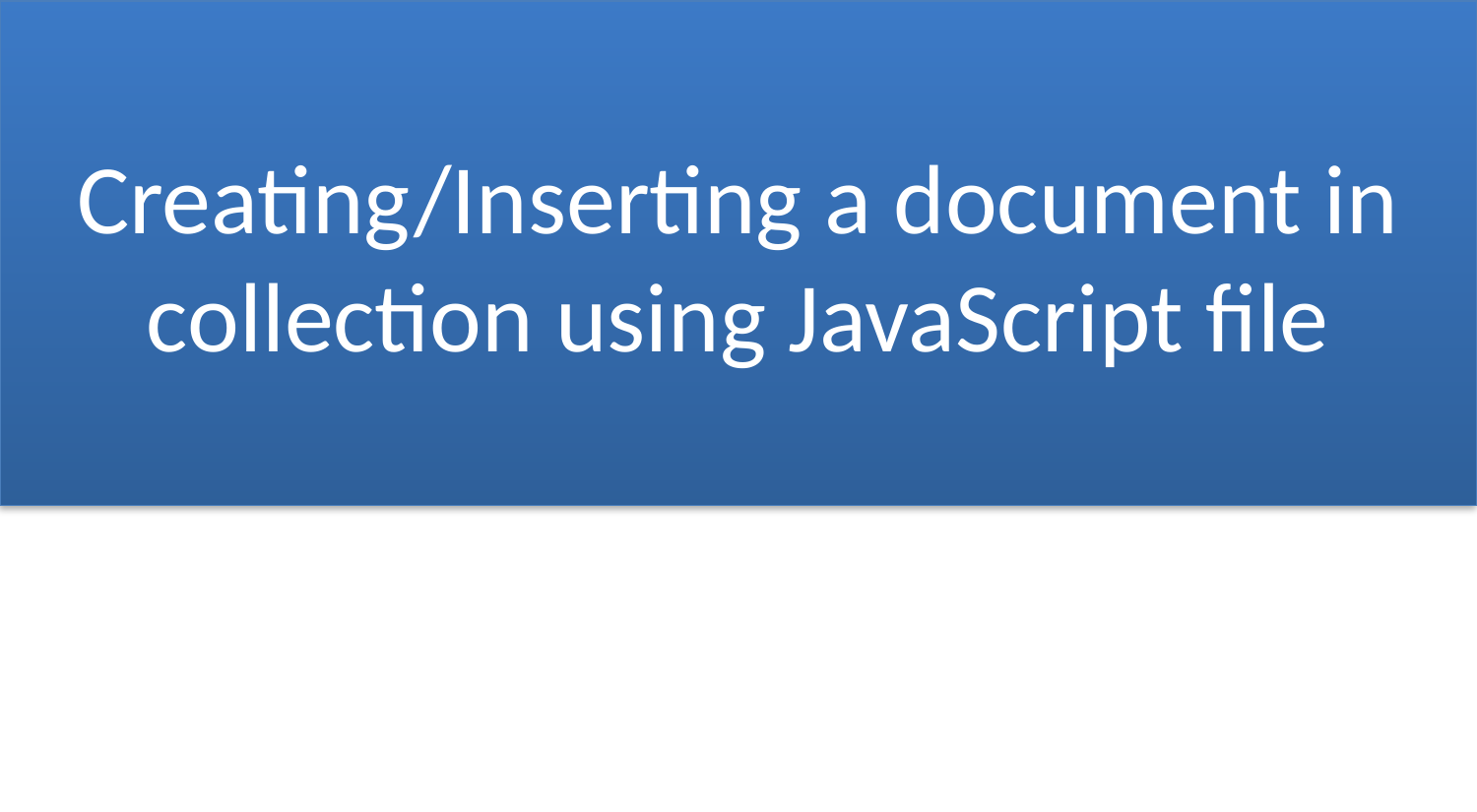

Creating/Inserting a document in collection using JavaScript file